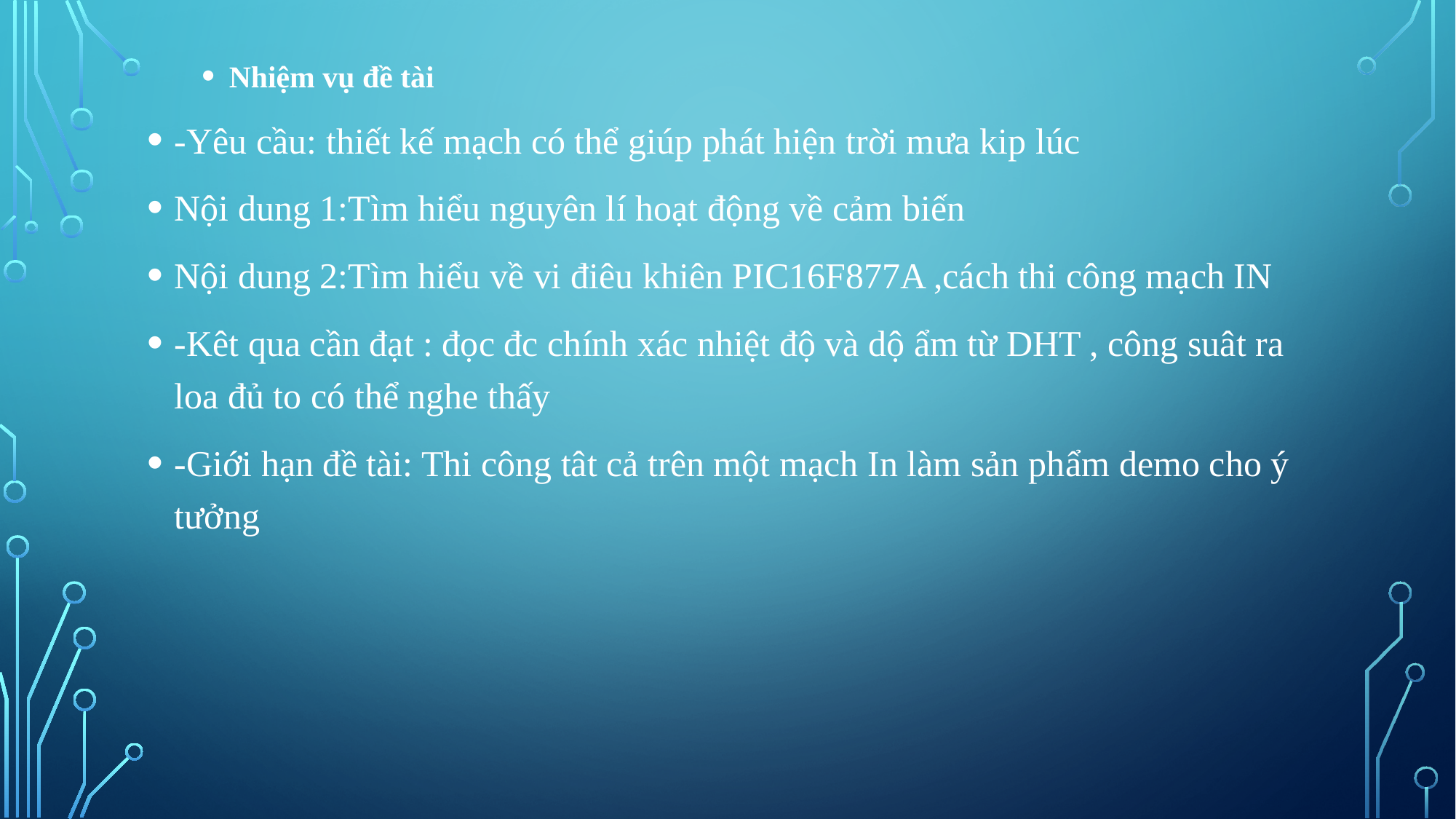

Nhiệm vụ đề tài
-Yêu cầu: thiết kế mạch có thể giúp phát hiện trời mưa kip lúc
Nội dung 1:Tìm hiểu nguyên lí hoạt động về cảm biến
Nội dung 2:Tìm hiểu về vi điêu khiên PIC16F877A ,cách thi công mạch IN
-Kêt qua cần đạt : đọc đc chính xác nhiệt độ và dộ ẩm từ DHT , công suât ra loa đủ to có thể nghe thấy
-Giới hạn đề tài: Thi công tât cả trên một mạch In làm sản phẩm demo cho ý tưởng